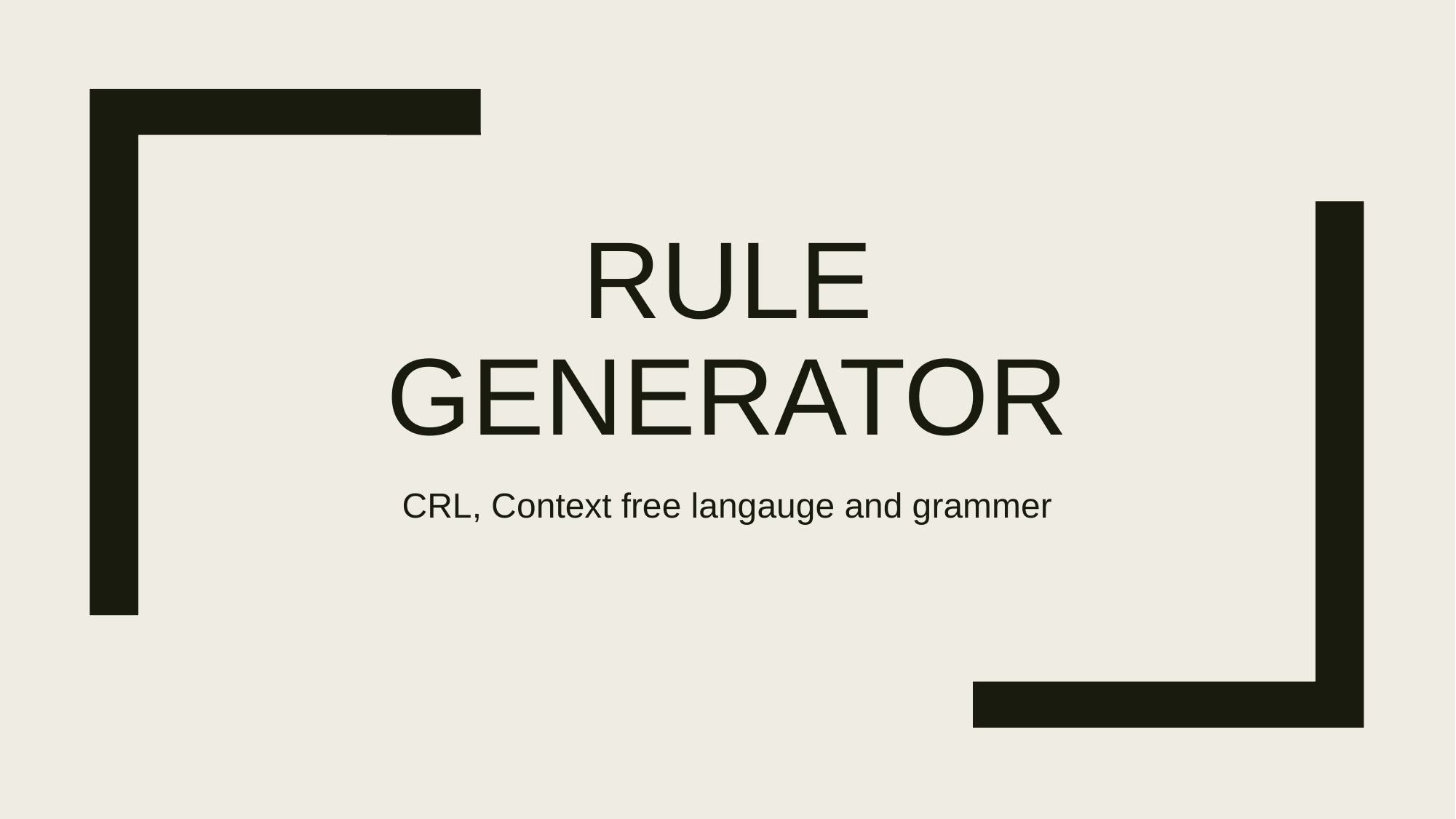

# Rule generator
CRL, Context free langauge and grammer